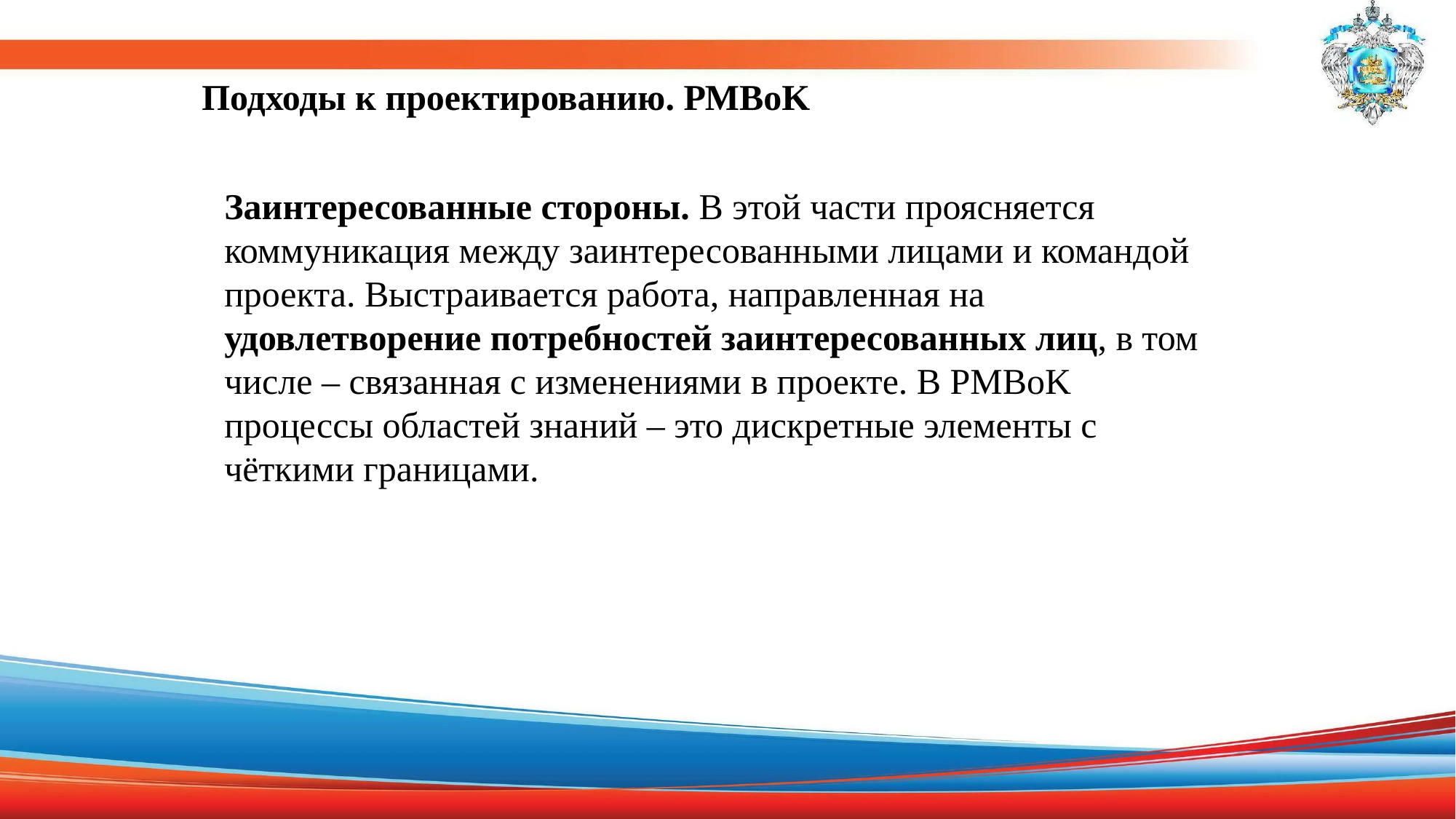

# Подходы к проектированию. РМВоK
Заинтересованные стороны. В этой части проясняется коммуникация между заинтересованными лицами и командой проекта. Выстраивается работа, направленная на удовлетворение потребностей заинтересованных лиц, в том числе – связанная с изменениями в проекте. В PMBoK процессы областей знаний – это дискретные элементы с чёткими границами.